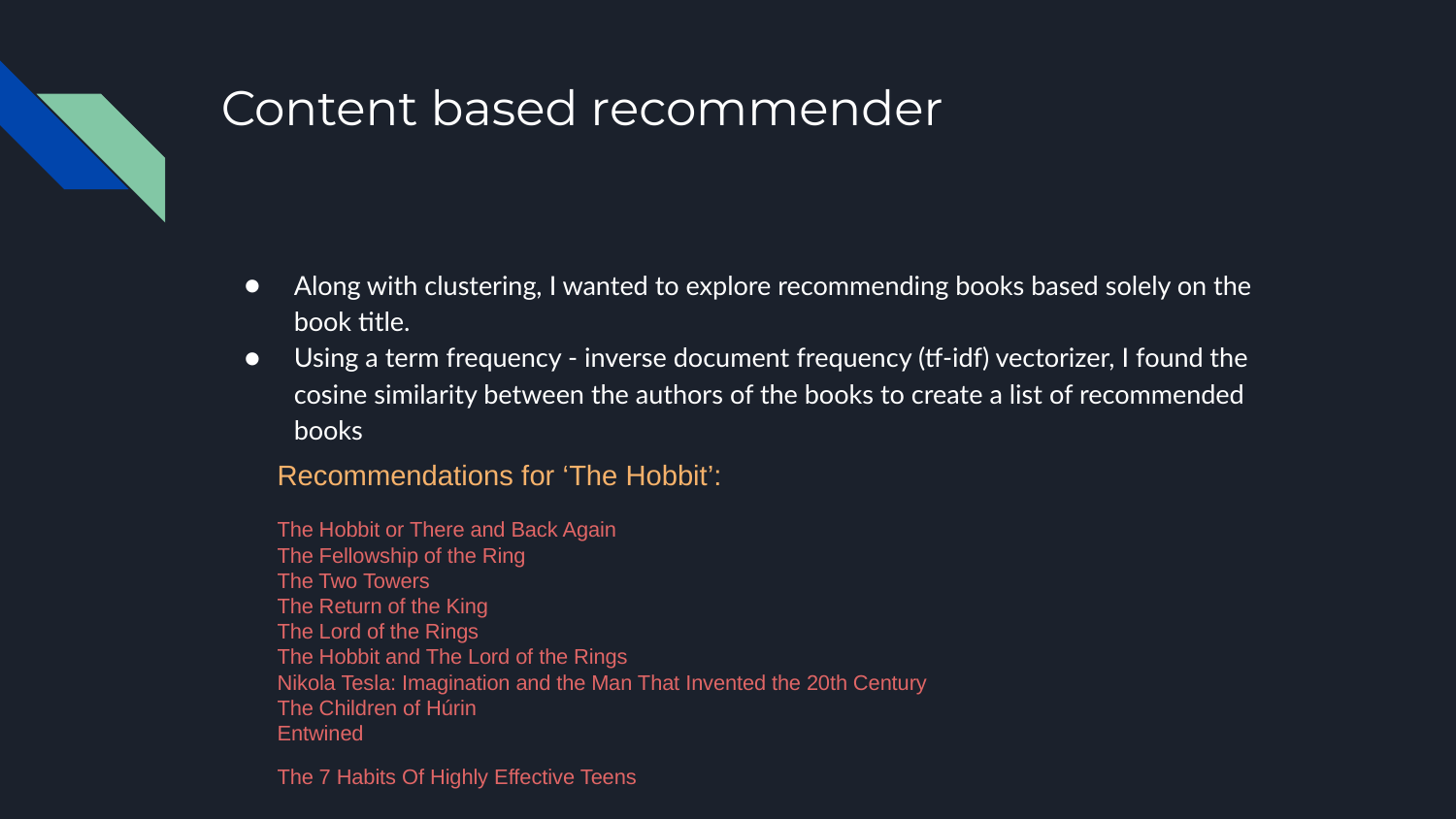

# Content based recommender
Along with clustering, I wanted to explore recommending books based solely on the book title.
Using a term frequency - inverse document frequency (tf-idf) vectorizer, I found the cosine similarity between the authors of the books to create a list of recommended books
Recommendations for ‘The Hobbit’:

The Hobbit or There and Back Again
The Fellowship of the Ring
The Two Towers
The Return of the King
The Lord of the Rings
The Hobbit and The Lord of the Rings
Nikola Tesla: Imagination and the Man That Invented the 20th Century
The Children of Húrin
Entwined
The 7 Habits Of Highly Effective Teens